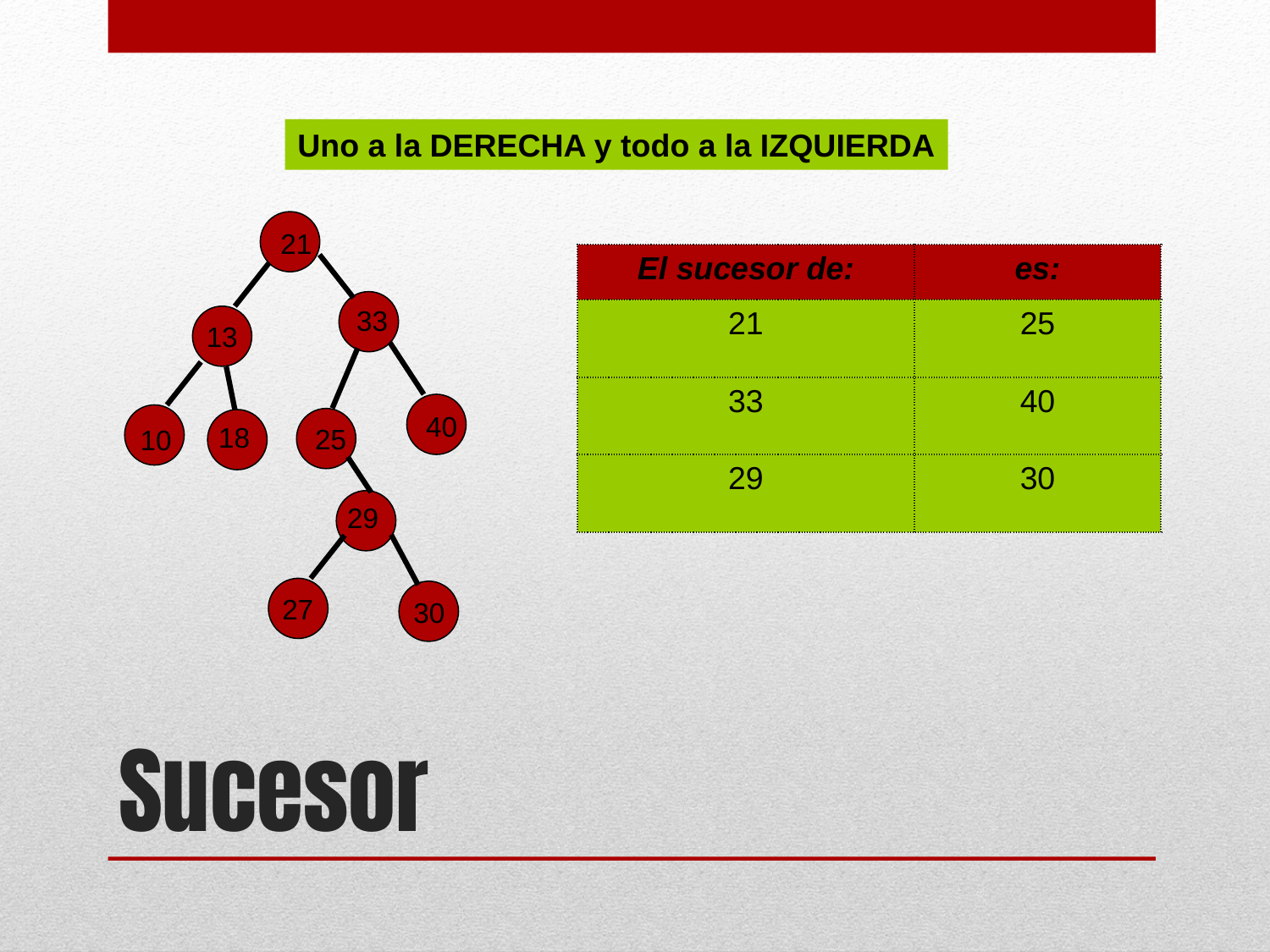

Uno a la DERECHA y todo a la IZQUIERDA

21
| El sucesor de: | es: |
| --- | --- |
| 21 | 25 |
| 33 | 40 |
| 29 | 30 |

33
13

40

18
25
10

29

27
30
# Sucesor